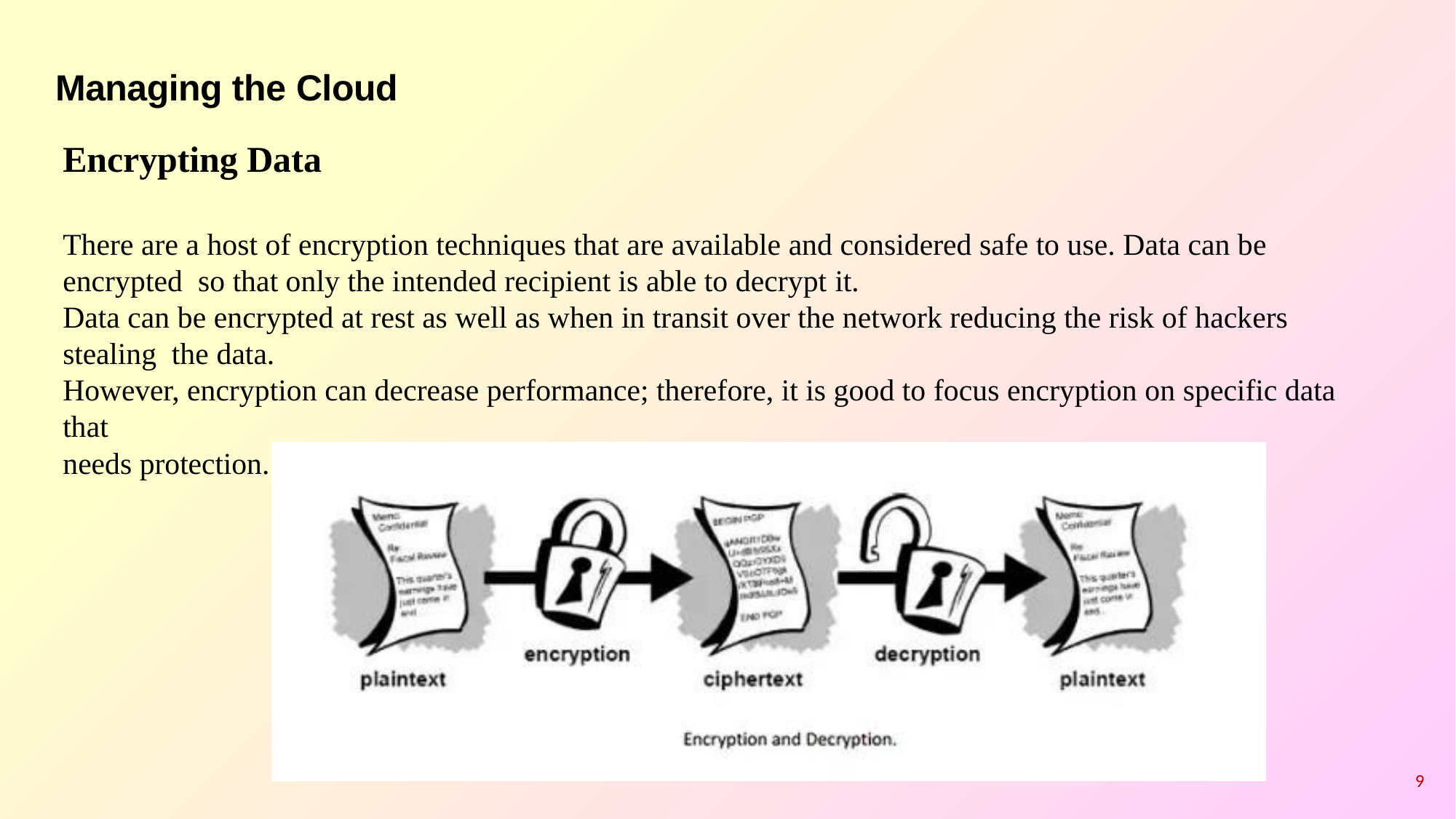

# Managing the Cloud
Encrypting Data

There are a host of encryption techniques that are available and considered safe to use. Data can be encrypted  so that only the intended recipient is able to decrypt it.
Data can be encrypted at rest as well as when in transit over the network reducing the risk of hackers stealing  the data.
However, encryption can decrease performance; therefore, it is good to focus encryption on specific data that
needs protection.

9